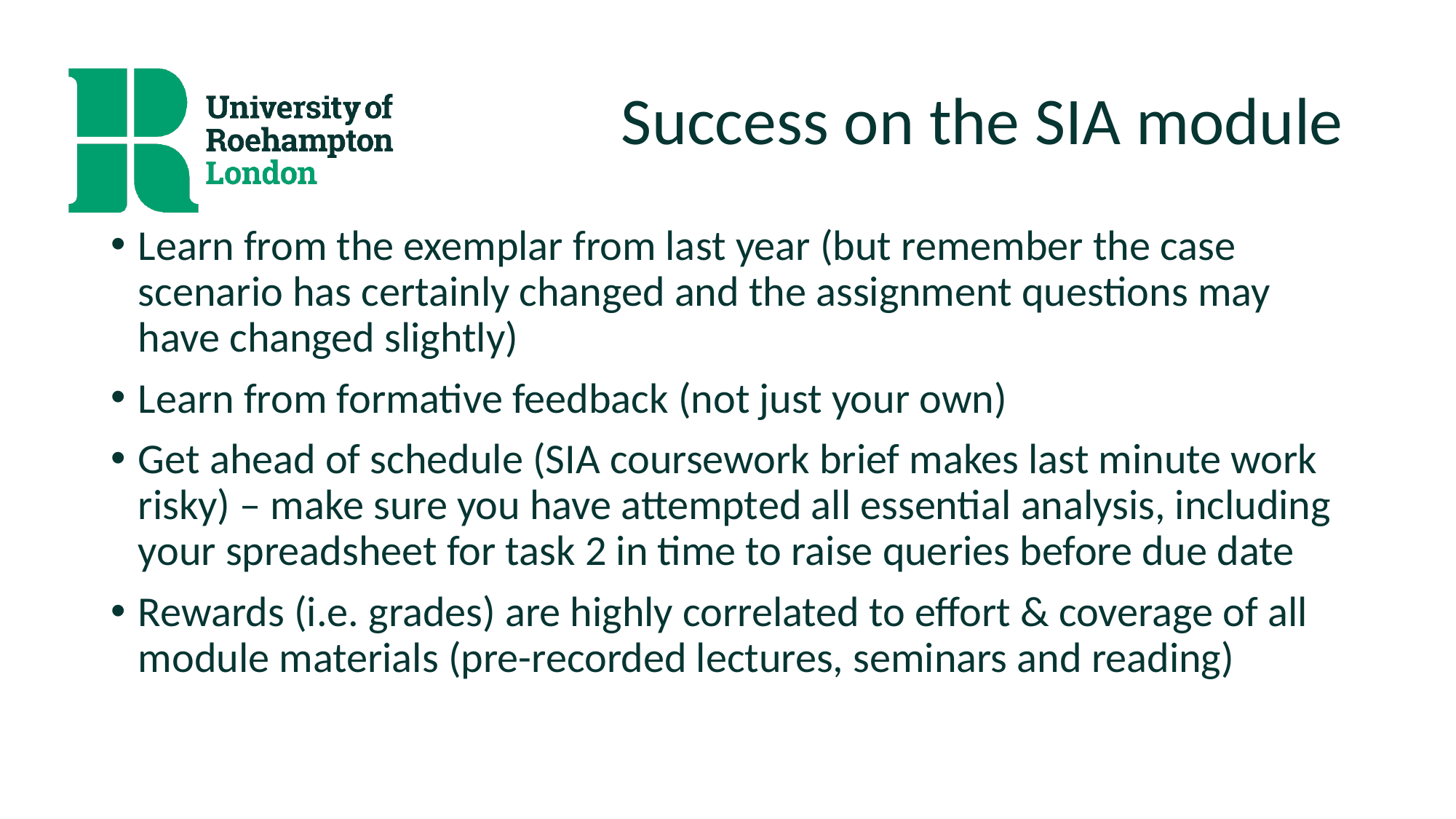

# Success on the SIA module
Learn from the exemplar from last year (but remember the case scenario has certainly changed and the assignment questions may have changed slightly)
Learn from formative feedback (not just your own)
Get ahead of schedule (SIA coursework brief makes last minute work risky) – make sure you have attempted all essential analysis, including your spreadsheet for task 2 in time to raise queries before due date
Rewards (i.e. grades) are highly correlated to effort & coverage of all module materials (pre-recorded lectures, seminars and reading)